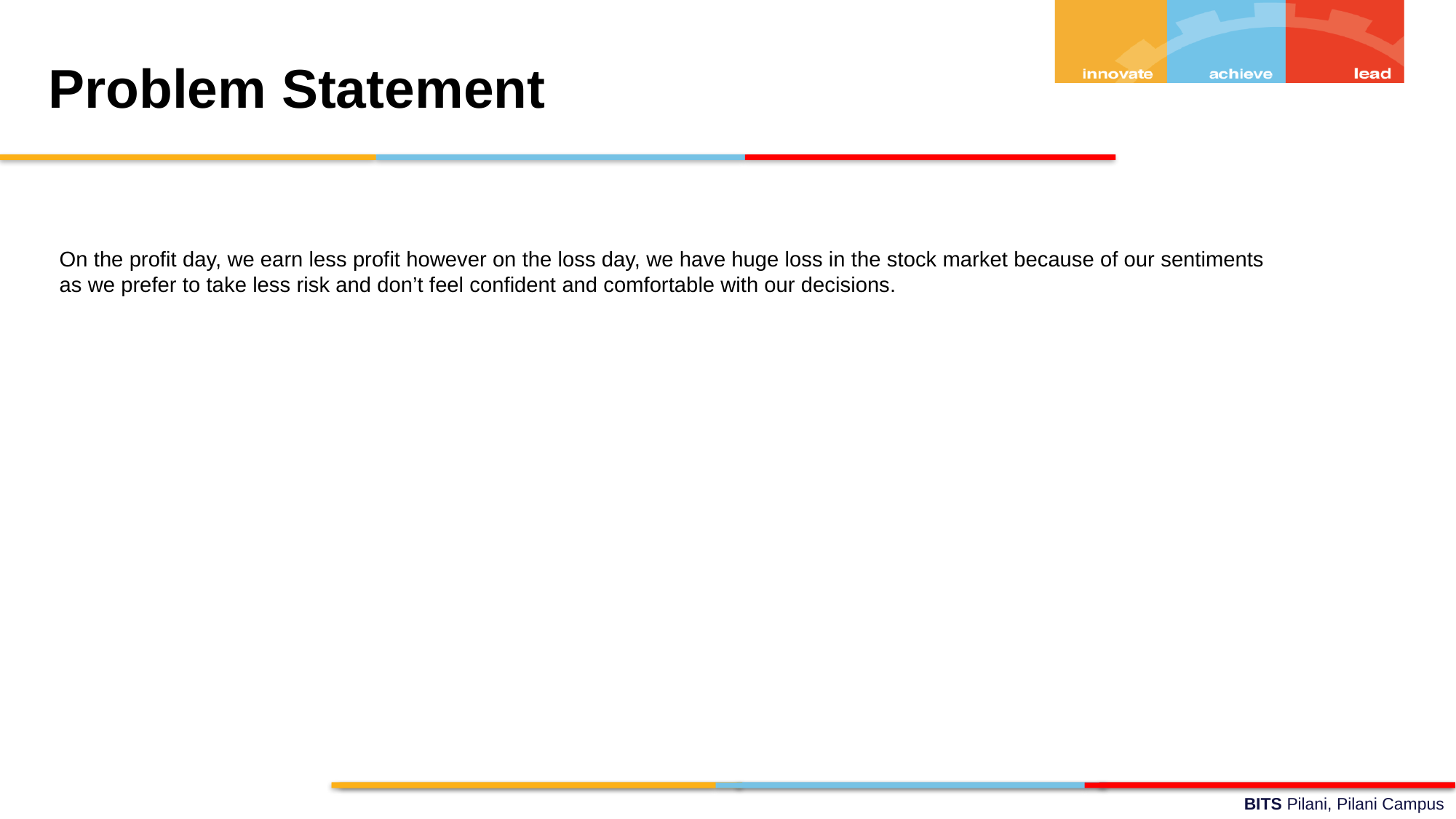

Problem Statement
On the profit day, we earn less profit however on the loss day, we have huge loss in the stock market because of our sentiments as we prefer to take less risk and don’t feel confident and comfortable with our decisions.